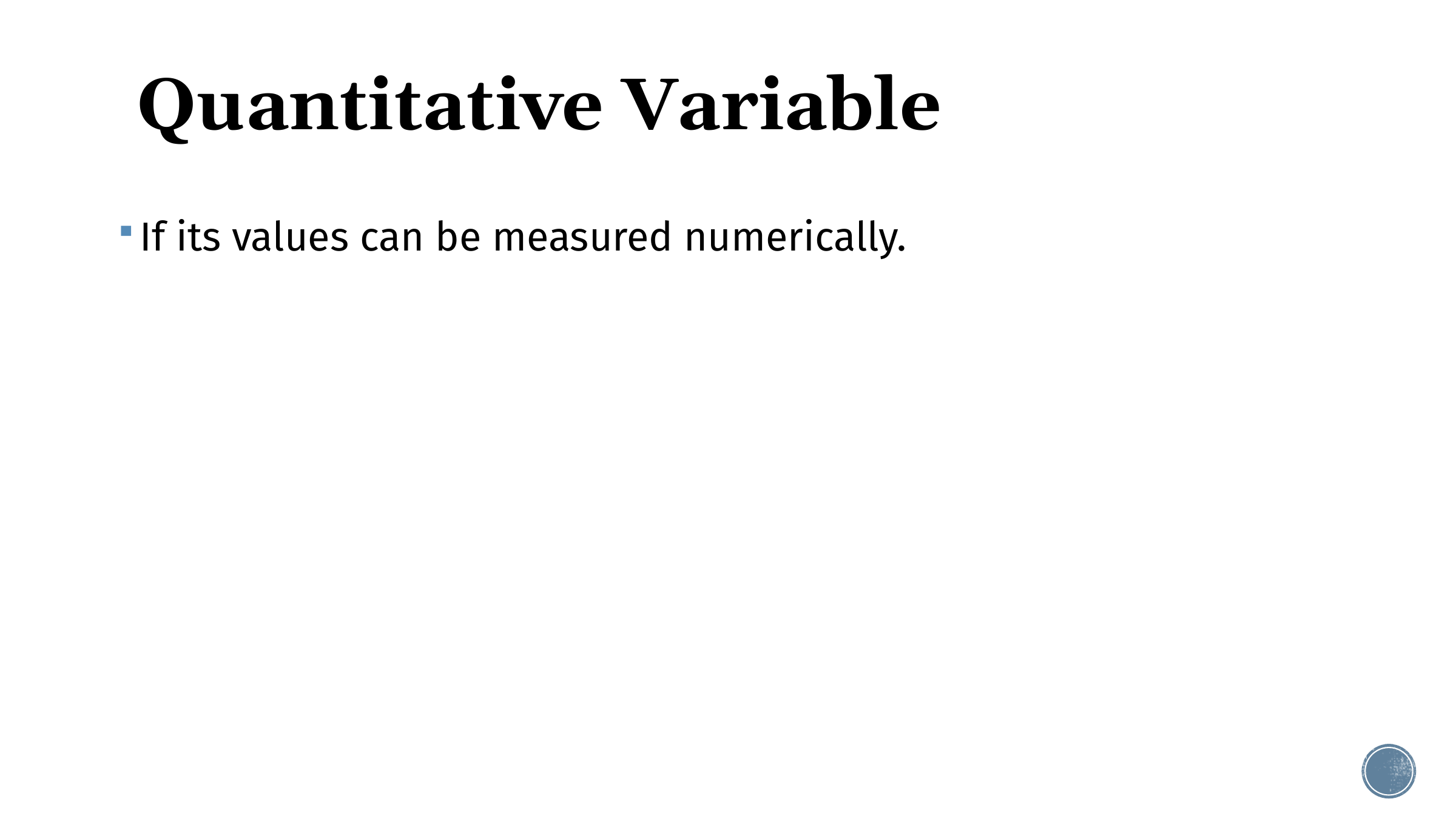

# Quantitative Variable
If its values can be measured numerically.